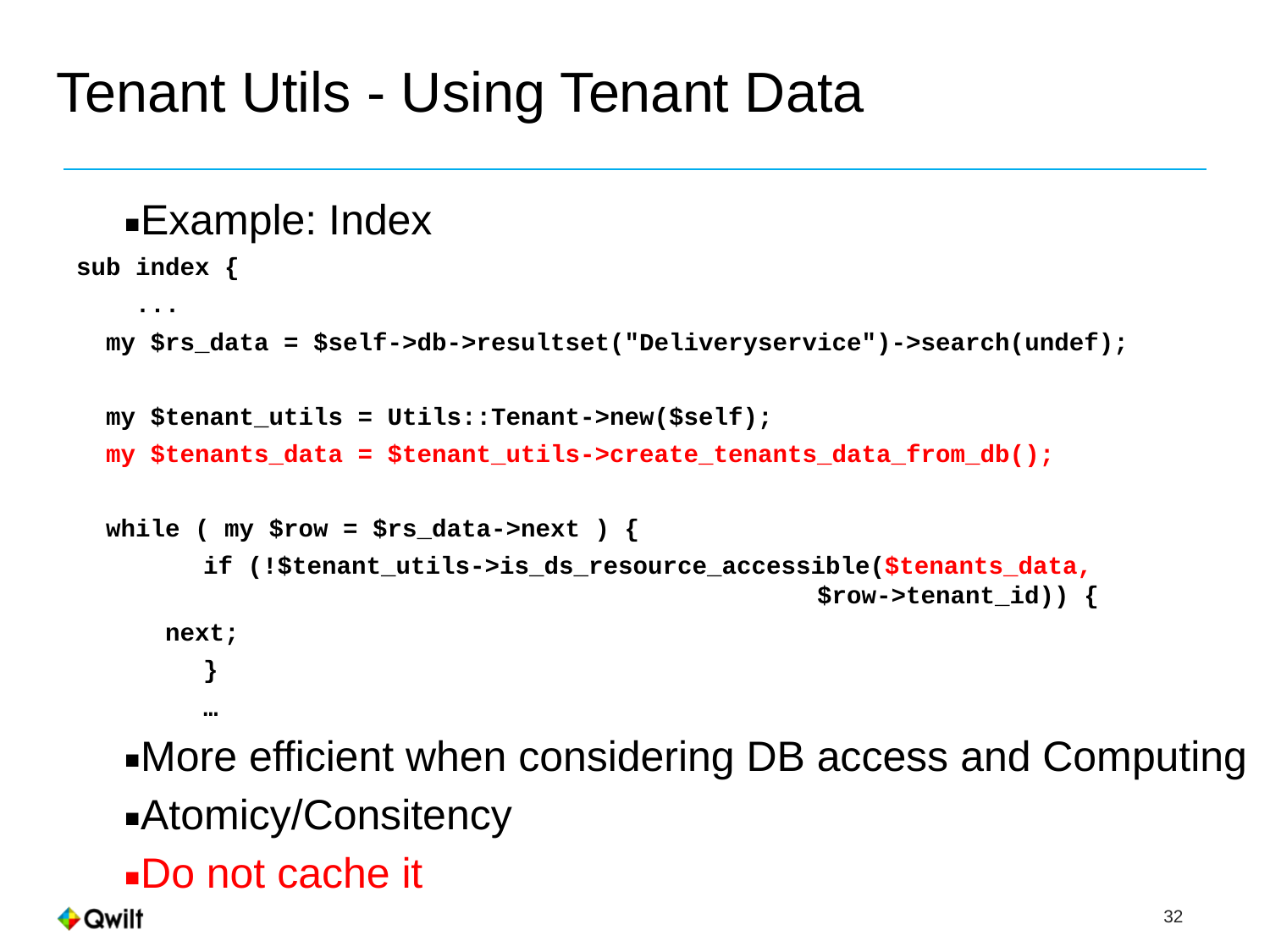

# Tenant Utils - Using Tenant Data
Example: Index
sub index {
    ...
  my $rs_data = $self->db->resultset("Deliveryservice")->search(undef);

  my $tenant_utils = Utils::Tenant->new($self);
  my $tenants_data = $tenant_utils->create_tenants_data_from_db();

  while ( my $row = $rs_data->next ) {
	if (!$tenant_utils->is_ds_resource_accessible($tenants_data,
                                                  $row->tenant_id)) {
      next;
	}
	…
More efficient when considering DB access and Computing
Atomicy/Consitency
Do not cache it

 32